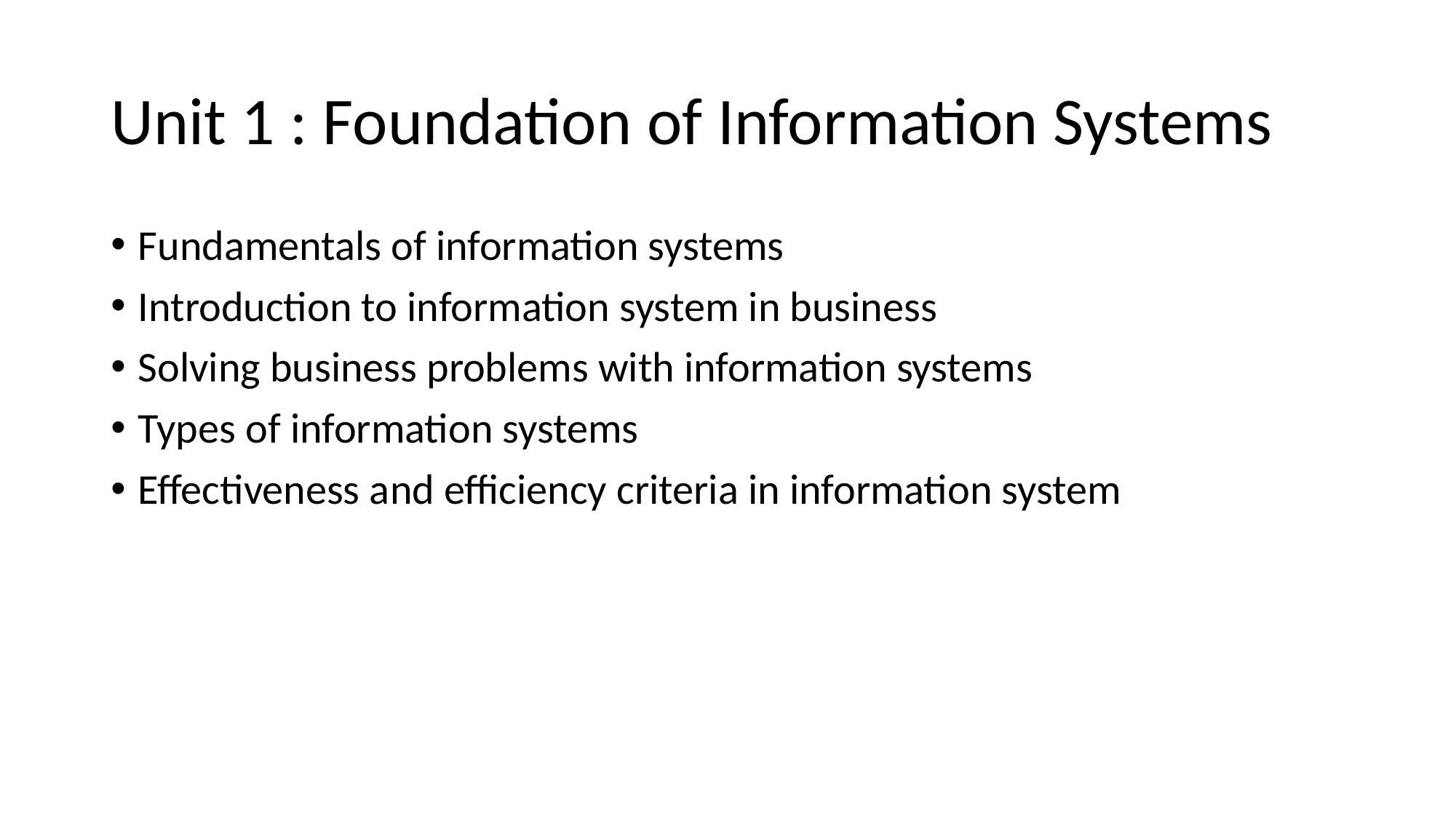

# Unit 1 : Foundation of Information Systems
Fundamentals of information systems
Introduction to information system in business
Solving business problems with information systems
Types of information systems
Effectiveness and efficiency criteria in information system